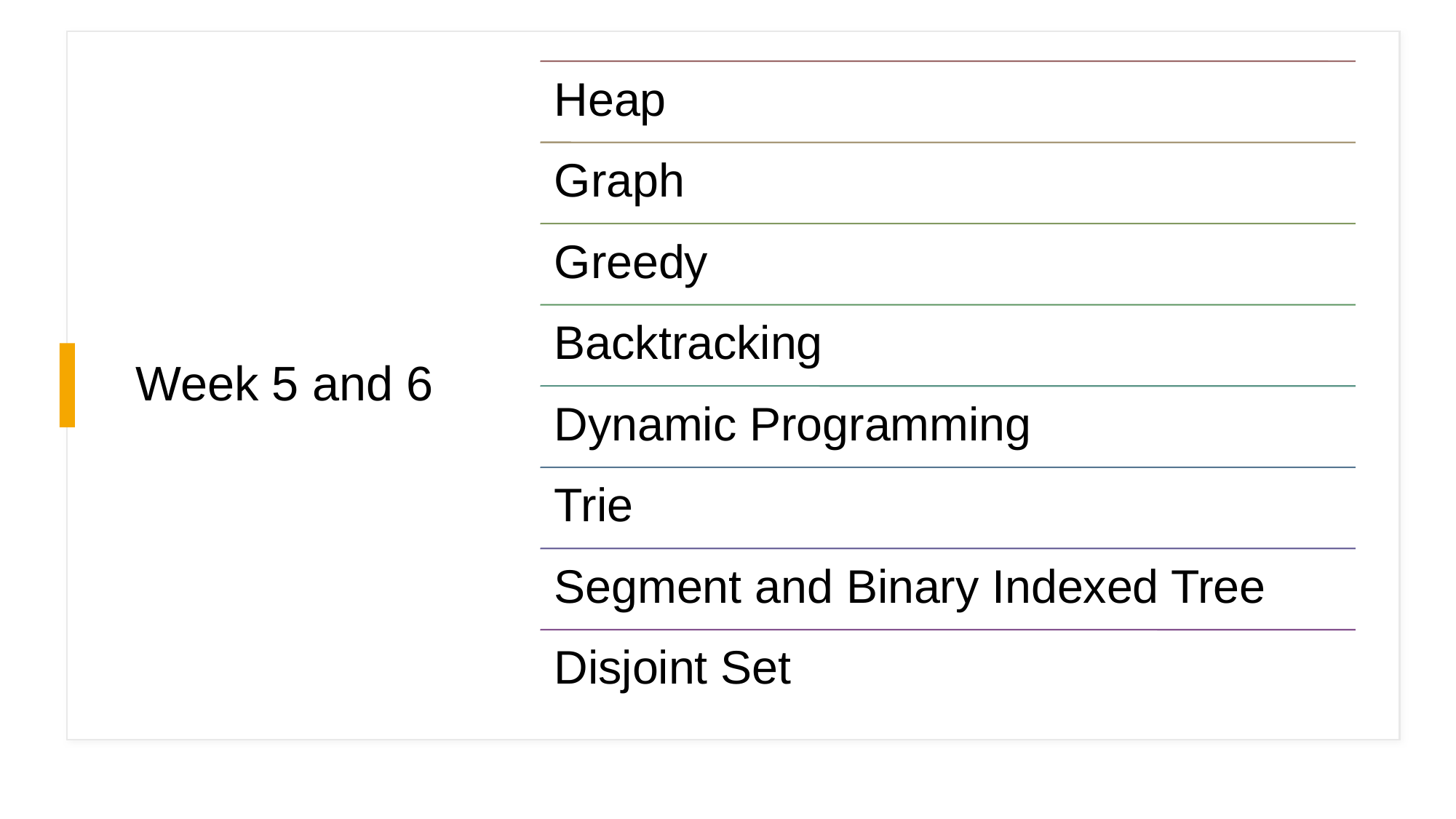

# Week 5 and 6
Heap
Graph
Greedy
Backtracking
Dynamic Programming
Trie
Segment and Binary Indexed Tree
Disjoint Set